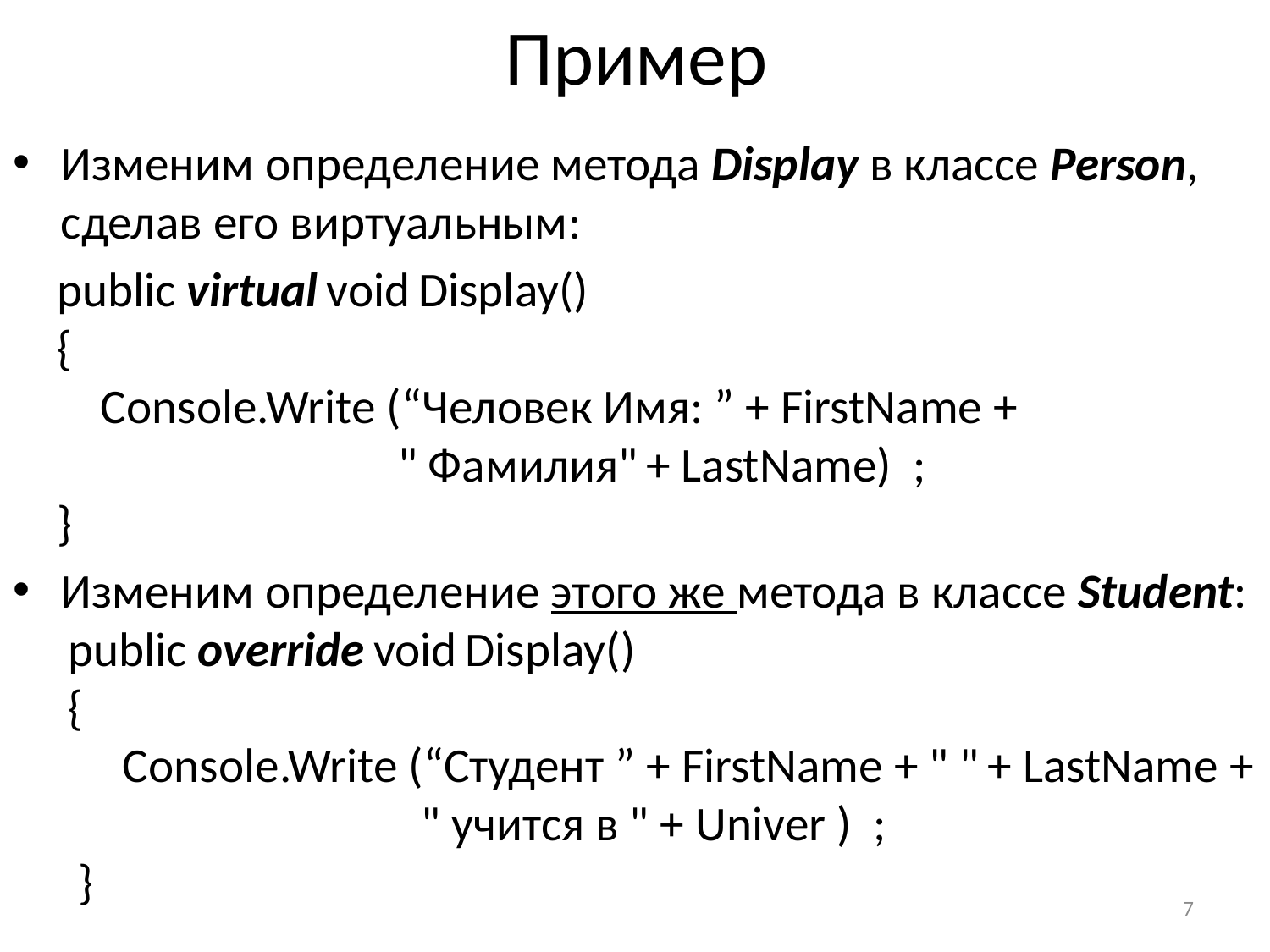

# Пример
Изменим определение метода Display в классе Person, сделав его виртуальным:
    public virtual void Display()
    {
        Console.Write (“Человек Имя: ” + FirstName +
                                   " Фамилия" + LastName)  ;
    }
Изменим определение этого же метода в классе Student:
     public override void Display()
     {
          Console.Write (“Студент ” + FirstName + " " + LastName +                       			   " учится в " + Univer )  ;
      }

7